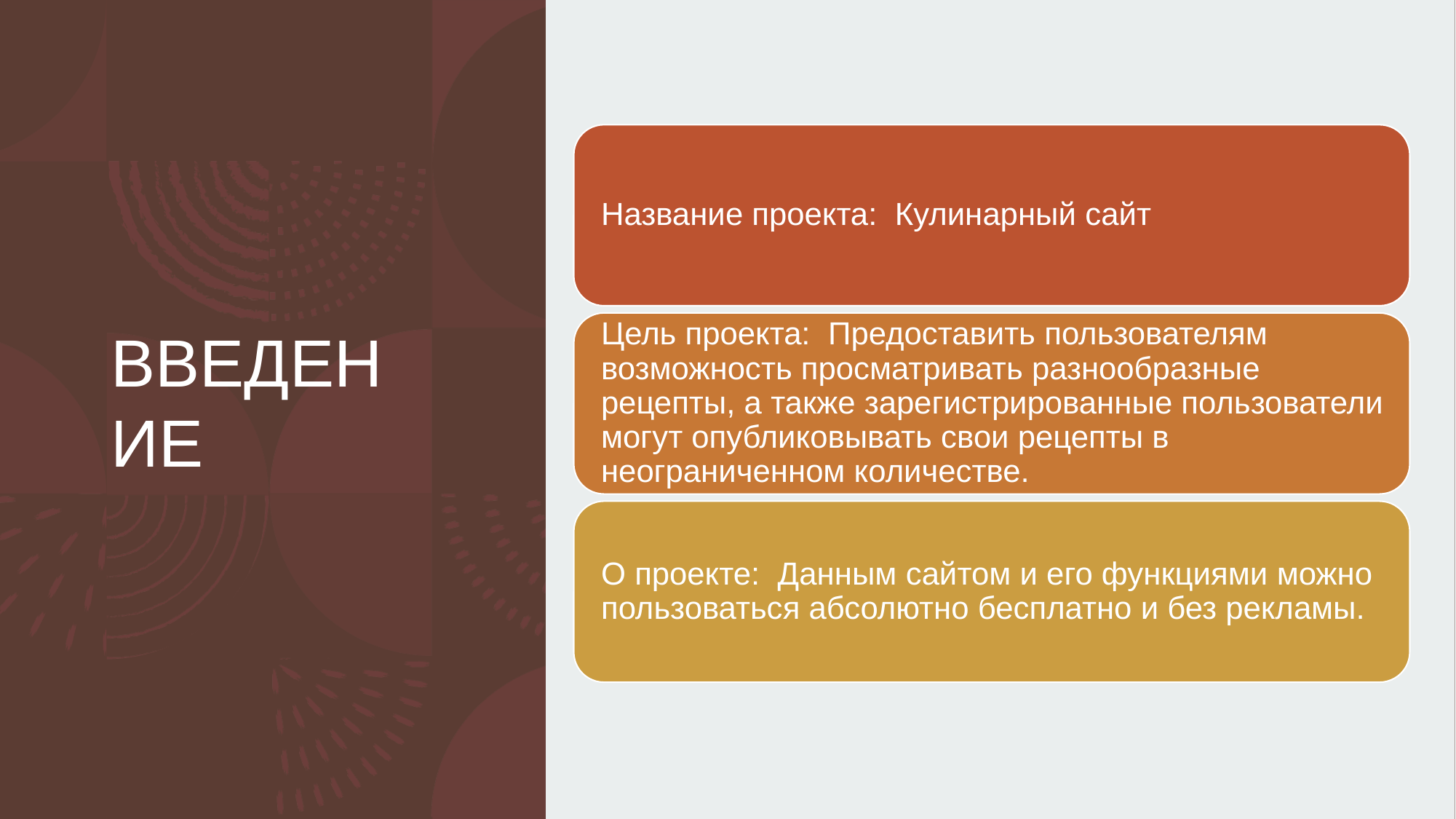

Название проекта:  Кулинарный сайт
Цель проекта:  Предоставить пользователям возможность просматривать разнообразные рецепты, а также зарегистрированные пользователи могут опубликовывать свои рецепты в неограниченном количестве.
О проекте:  Данным сайтом и его функциями можно пользоваться абсолютно бесплатно и без рекламы.
# ВВЕДЕНИЕ